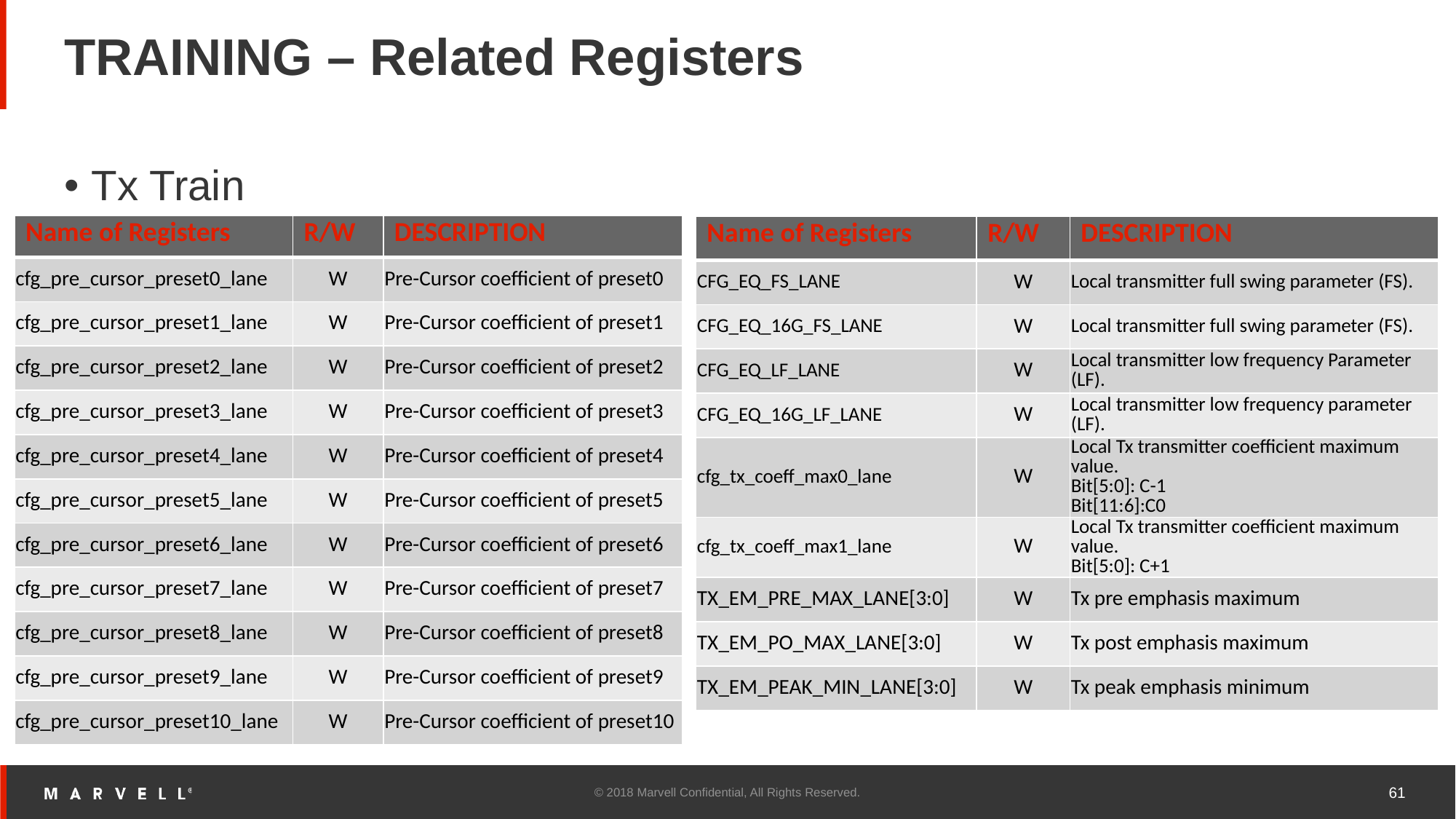

# TRAINING – Related Registers
Tx Train
| Name of Registers | R/W | DESCRIPTION |
| --- | --- | --- |
| cfg\_pre\_cursor\_preset0\_lane | W | Pre-Cursor coefficient of preset0 |
| cfg\_pre\_cursor\_preset1\_lane | W | Pre-Cursor coefficient of preset1 |
| cfg\_pre\_cursor\_preset2\_lane | W | Pre-Cursor coefficient of preset2 |
| cfg\_pre\_cursor\_preset3\_lane | W | Pre-Cursor coefficient of preset3 |
| cfg\_pre\_cursor\_preset4\_lane | W | Pre-Cursor coefficient of preset4 |
| cfg\_pre\_cursor\_preset5\_lane | W | Pre-Cursor coefficient of preset5 |
| cfg\_pre\_cursor\_preset6\_lane | W | Pre-Cursor coefficient of preset6 |
| cfg\_pre\_cursor\_preset7\_lane | W | Pre-Cursor coefficient of preset7 |
| cfg\_pre\_cursor\_preset8\_lane | W | Pre-Cursor coefficient of preset8 |
| cfg\_pre\_cursor\_preset9\_lane | W | Pre-Cursor coefficient of preset9 |
| cfg\_pre\_cursor\_preset10\_lane | W | Pre-Cursor coefficient of preset10 |
| Name of Registers | R/W | DESCRIPTION |
| --- | --- | --- |
| CFG\_EQ\_FS\_LANE | W | Local transmitter full swing parameter (FS). |
| CFG\_EQ\_16G\_FS\_LANE | W | Local transmitter full swing parameter (FS). |
| CFG\_EQ\_LF\_LANE | W | Local transmitter low frequency Parameter (LF). |
| CFG\_EQ\_16G\_LF\_LANE | W | Local transmitter low frequency parameter (LF). |
| cfg\_tx\_coeff\_max0\_lane | W | Local Tx transmitter coefficient maximum value. Bit[5:0]: C-1 Bit[11:6]:C0 |
| cfg\_tx\_coeff\_max1\_lane | W | Local Tx transmitter coefficient maximum value. Bit[5:0]: C+1 |
| TX\_EM\_PRE\_MAX\_LANE[3:0] | W | Tx pre emphasis maximum |
| TX\_EM\_PO\_MAX\_LANE[3:0] | W | Tx post emphasis maximum |
| TX\_EM\_PEAK\_MIN\_LANE[3:0] | W | Tx peak emphasis minimum |
© 2018 Marvell Confidential, All Rights Reserved.
61